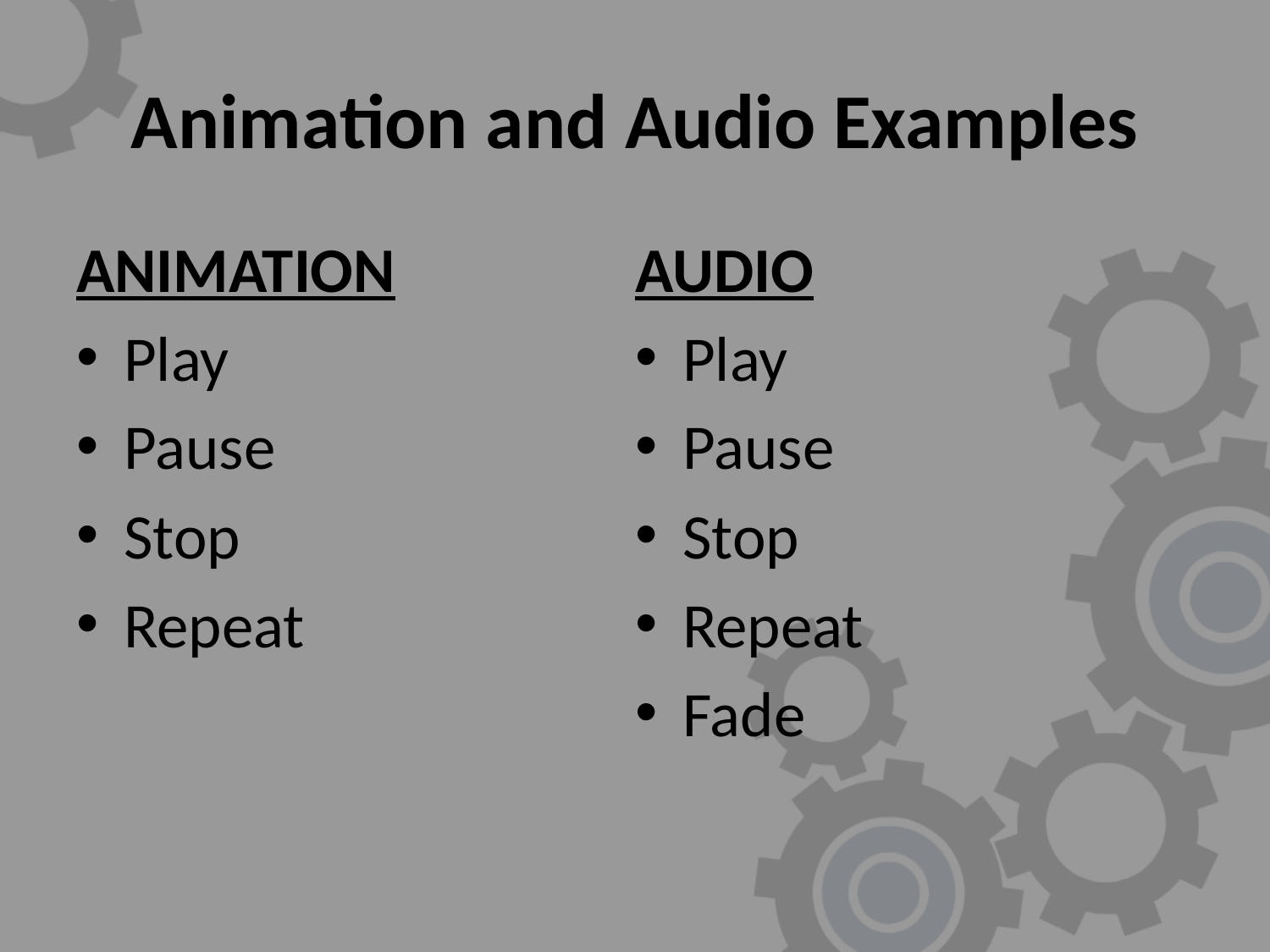

# Animation and Audio Examples
ANIMATION
Play
Pause
Stop
Repeat

AUDIO
Play
Pause
Stop
Repeat
Fade